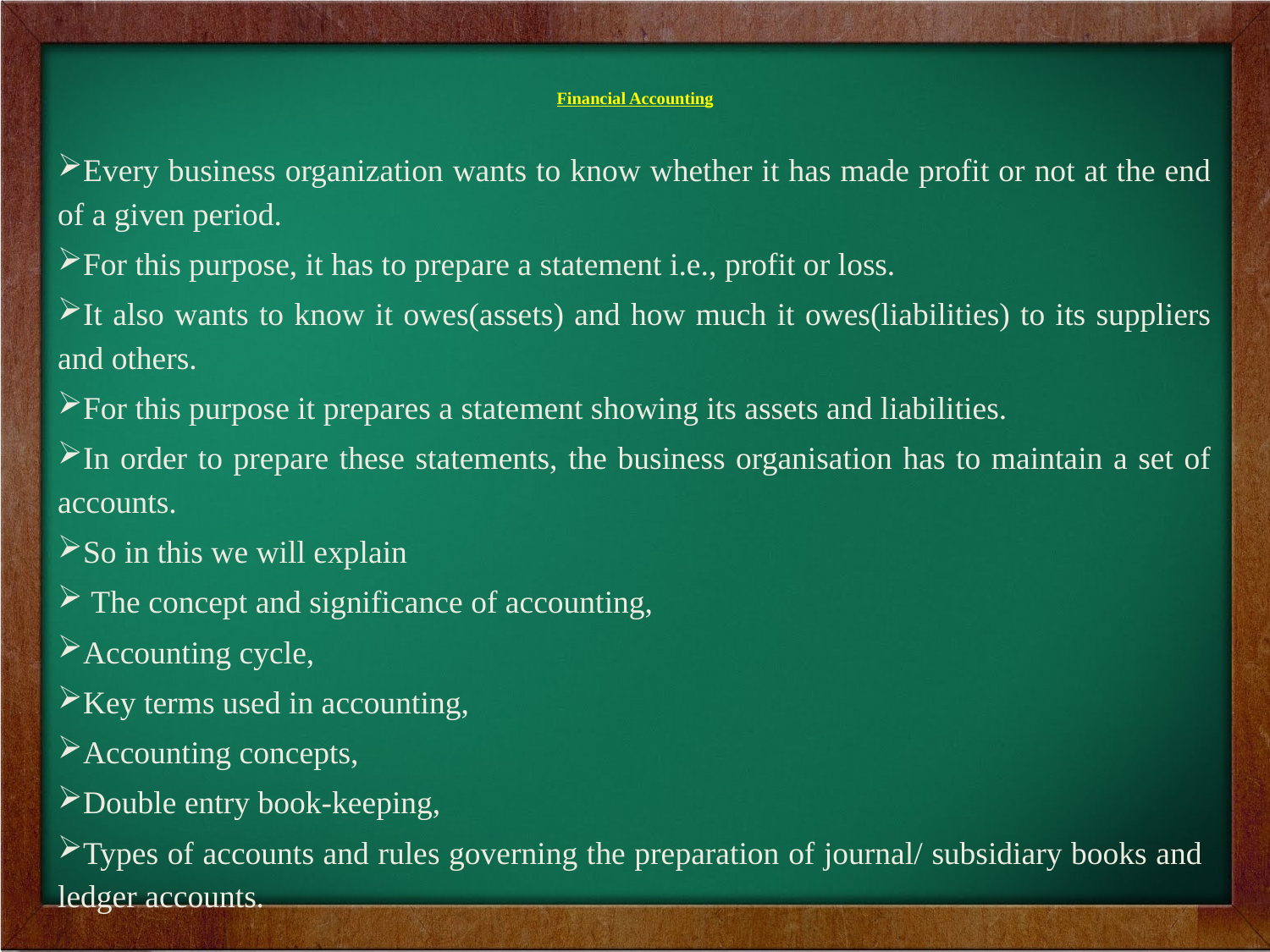

# Financial Accounting
Every business organization wants to know whether it has made profit or not at the end of a given period.
For this purpose, it has to prepare a statement i.e., profit or loss.
It also wants to know it owes(assets) and how much it owes(liabilities) to its suppliers and others.
For this purpose it prepares a statement showing its assets and liabilities.
In order to prepare these statements, the business organisation has to maintain a set of accounts.
So in this we will explain
 The concept and significance of accounting,
Accounting cycle,
Key terms used in accounting,
Accounting concepts,
Double entry book-keeping,
Types of accounts and rules governing the preparation of journal/ subsidiary books and  ledger accounts.